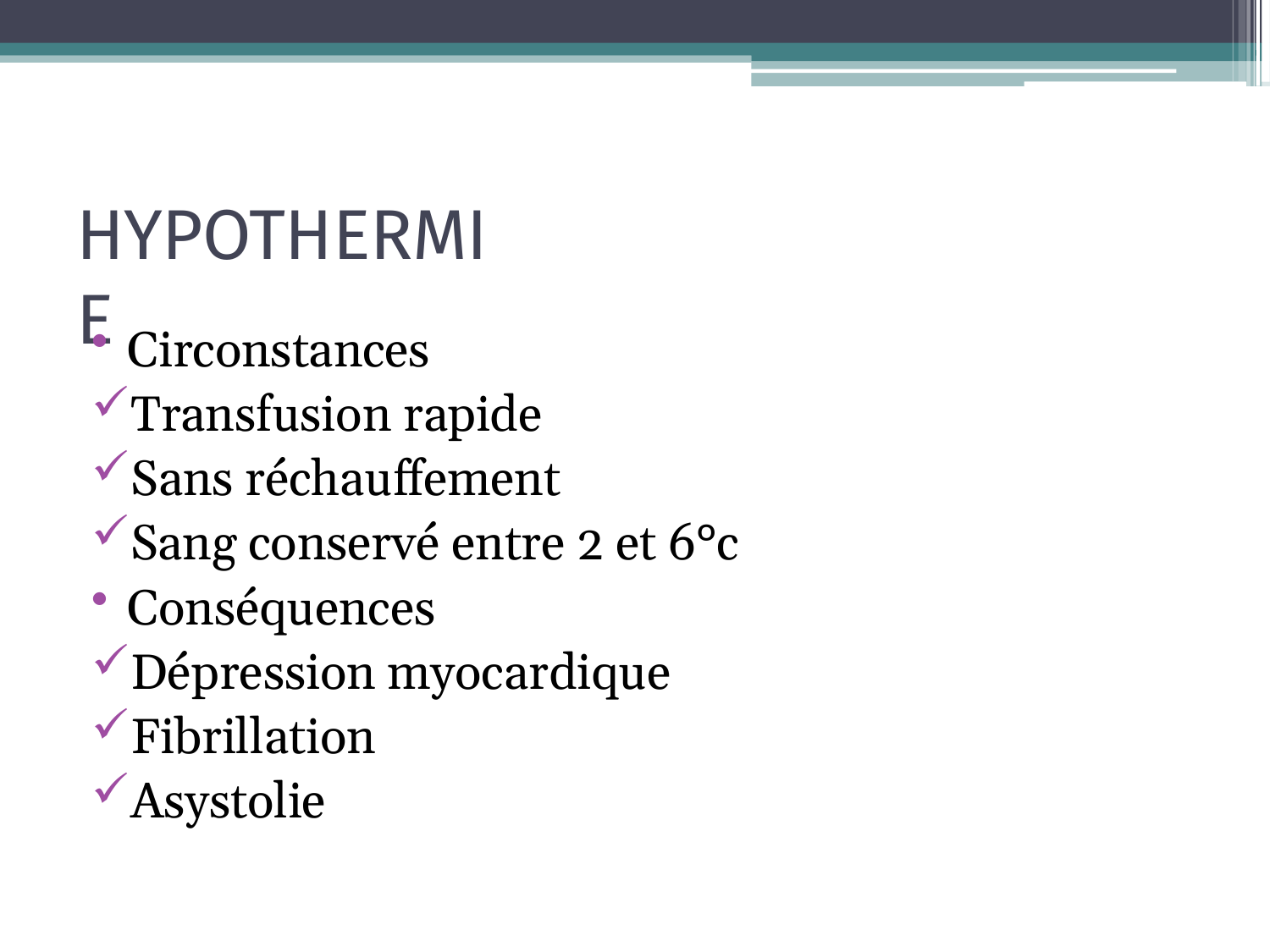

# HYPOTHERMIE
Circonstances
Transfusion rapide
Sans réchauffement
Sang conservé entre 2 et 6°c
Conséquences
Dépression myocardique
Fibrillation
Asystolie